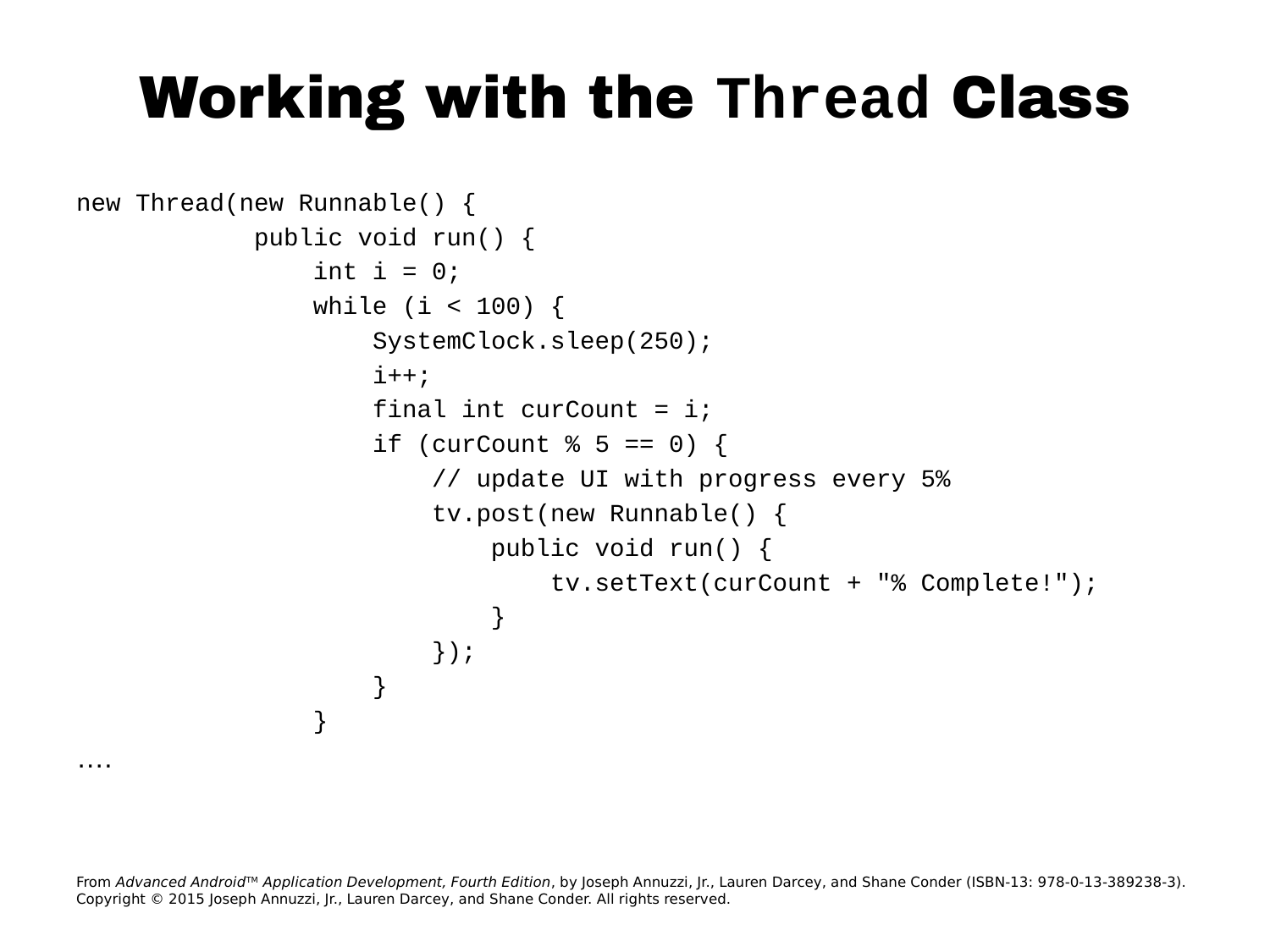

# Working with the Thread Class
new Thread(new Runnable() {
            public void run() {
                int i = 0;
                while (i < 100) {
                    SystemClock.sleep(250);
                    i++;
                    final int curCount = i;
                    if (curCount % 5 == 0) {
                        // update UI with progress every 5%
                        tv.post(new Runnable() {
                            public void run() {
                                tv.setText(curCount + "% Complete!");
                            }
                        });
                    }
                }
….

From Advanced AndroidTM Application Development, Fourth Edition, by Joseph Annuzzi, Jr., Lauren Darcey, and Shane Conder (ISBN-13: 978-0-13-389238-3). Copyright © 2015 Joseph Annuzzi, Jr., Lauren Darcey, and Shane Conder. All rights reserved.